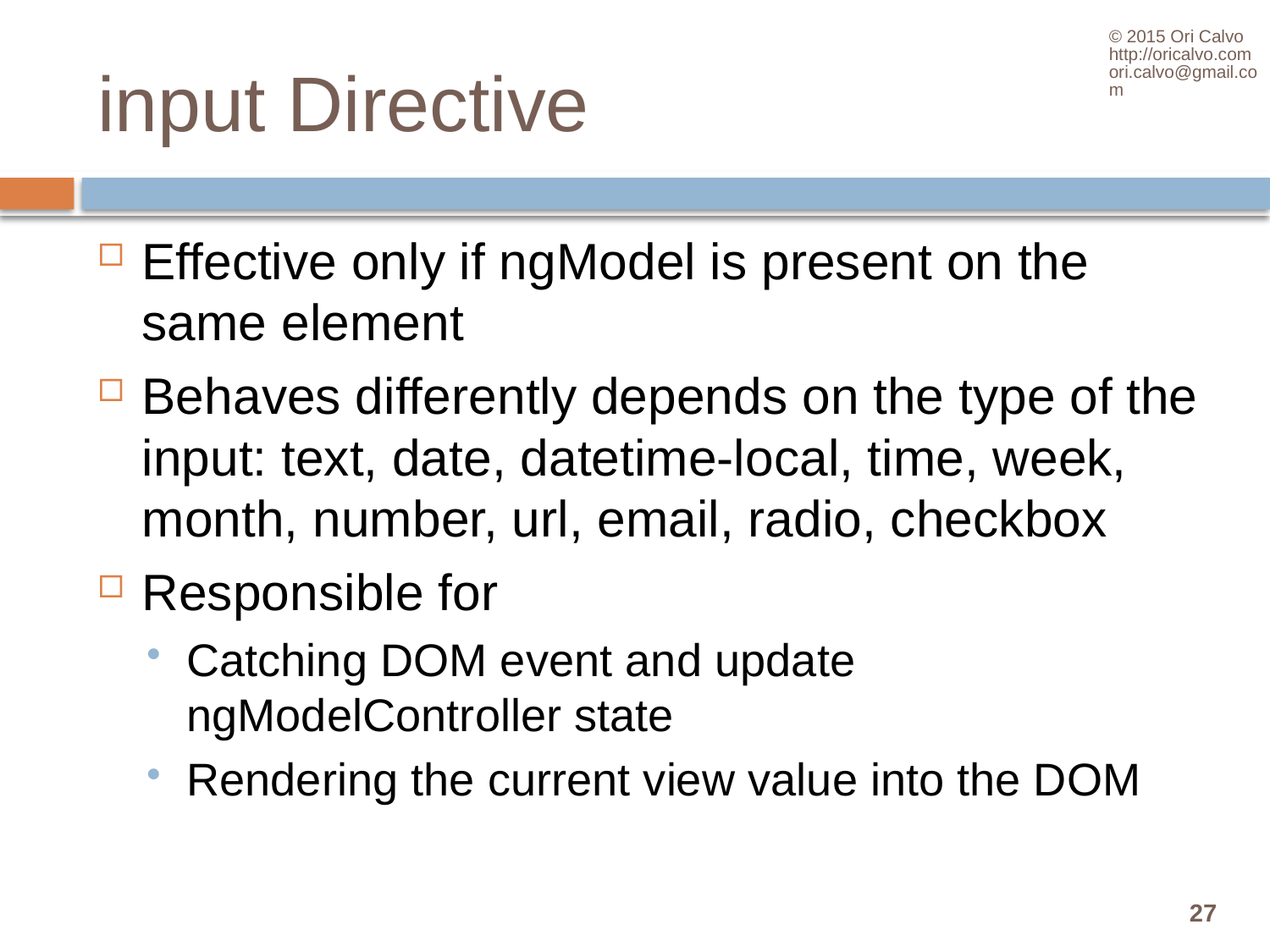

© 2015 Ori Calvo http://oricalvo.com ori.calvo@gmail.com
# input Directive
Effective only if ngModel is present on the same element
Behaves differently depends on the type of the input: text, date, datetime-local, time, week, month, number, url, email, radio, checkbox
Responsible for
Catching DOM event and update ngModelController state
Rendering the current view value into the DOM